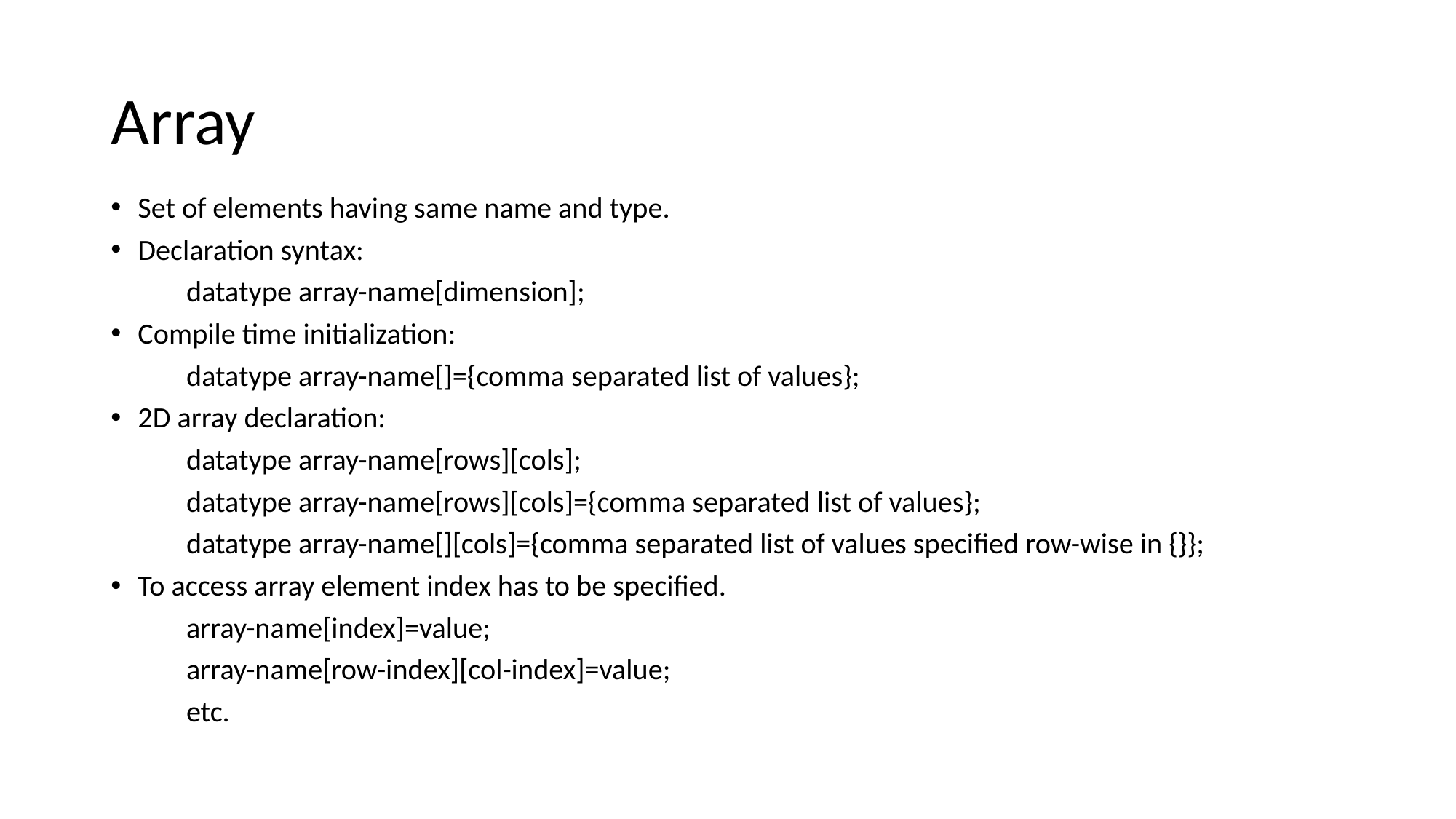

# Array
Set of elements having same name and type.
Declaration syntax:
	datatype array-name[dimension];
Compile time initialization:
	datatype array-name[]={comma separated list of values};
2D array declaration:
	datatype array-name[rows][cols];
	datatype array-name[rows][cols]={comma separated list of values};
	datatype array-name[][cols]={comma separated list of values specified row-wise in {}};
To access array element index has to be specified.
	array-name[index]=value;
	array-name[row-index][col-index]=value;
	etc.